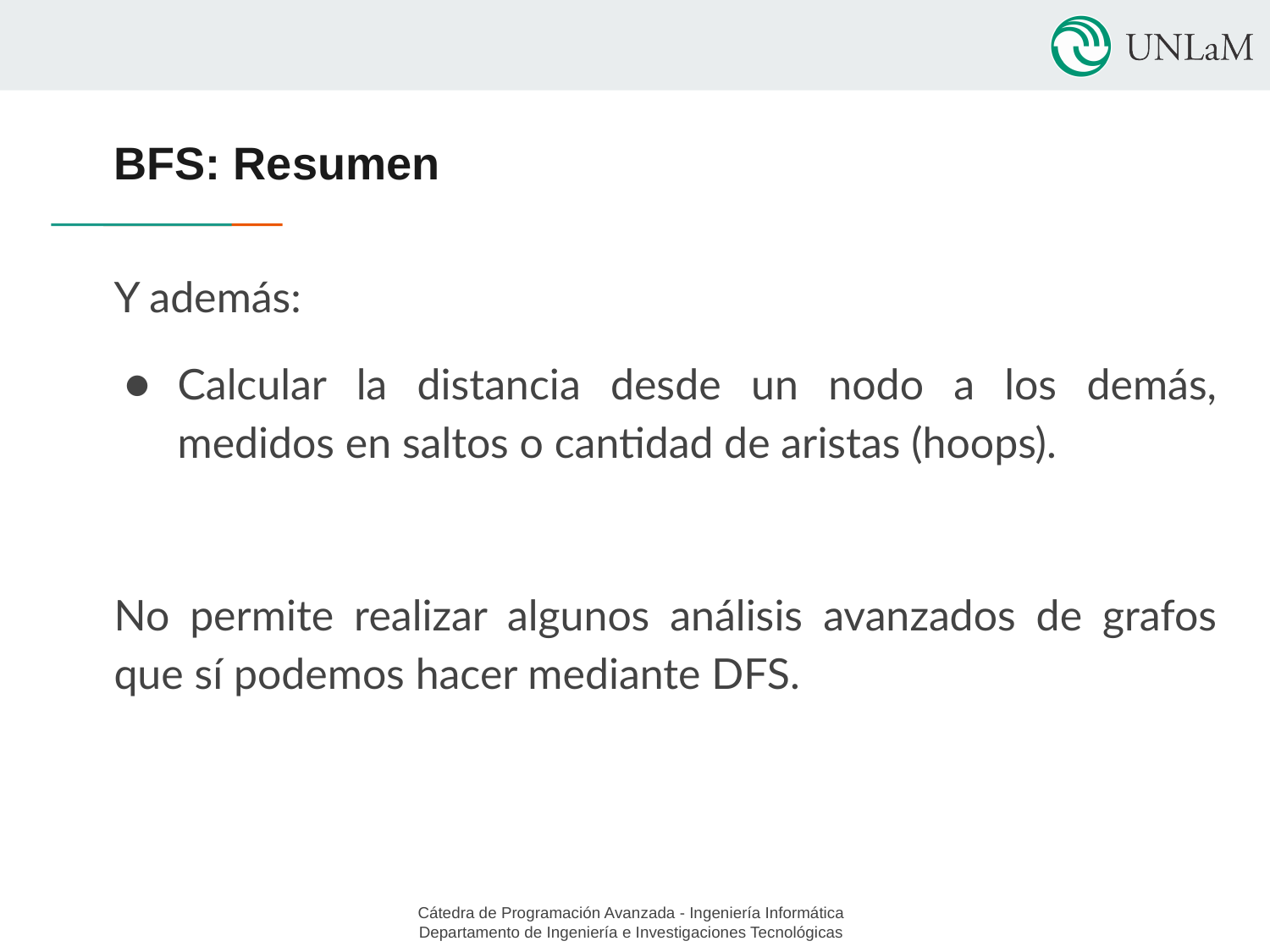

# BFS: Resumen
Y además:
Calcular la distancia desde un nodo a los demás, medidos en saltos o cantidad de aristas (hoops).

No permite realizar algunos análisis avanzados de grafos que sí podemos hacer mediante DFS.